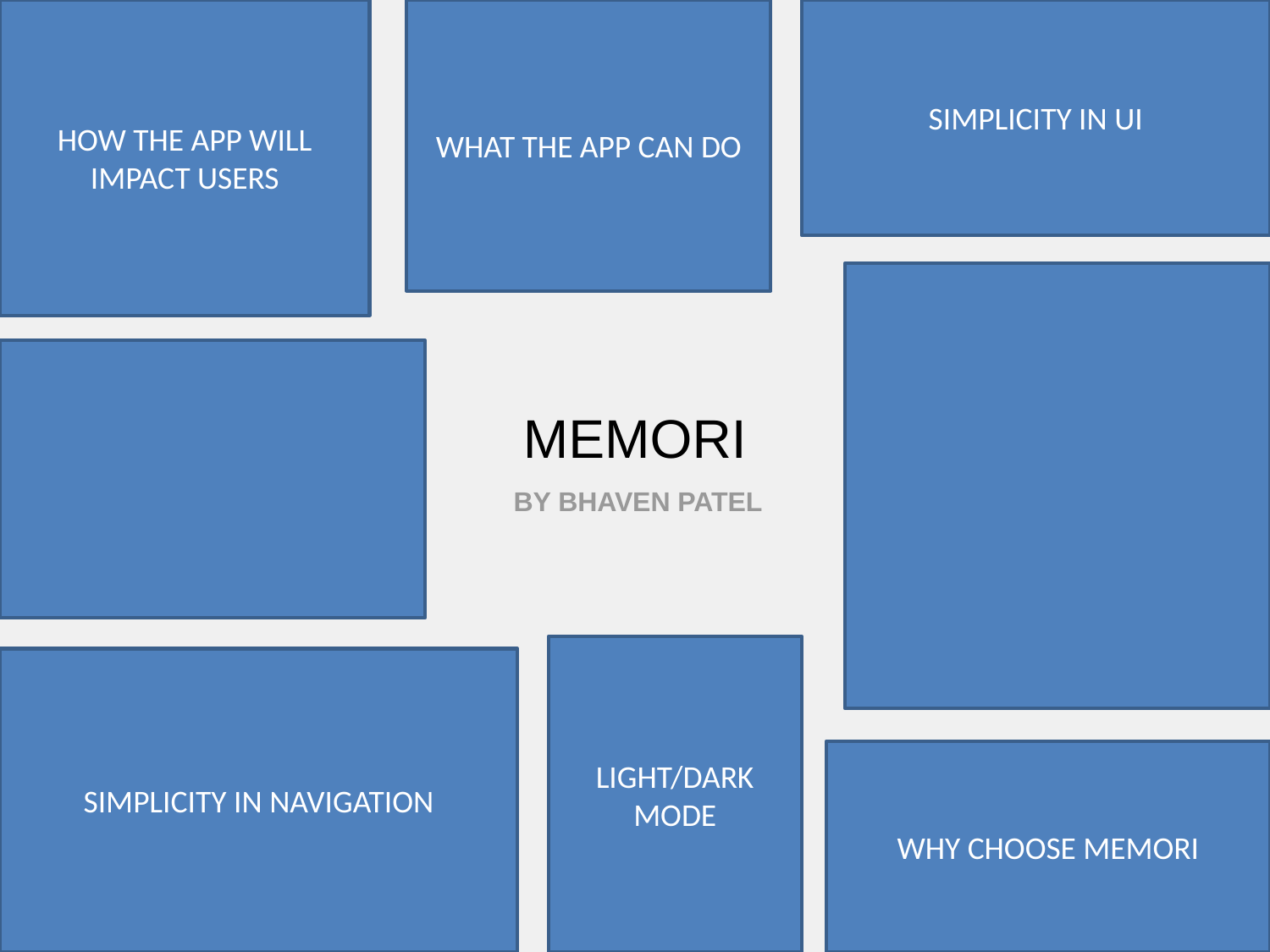

HOW THE APP WILL IMPACT USERS
WHAT THE APP CAN DO
SIMPLICITY IN UI

# MEMORI
BY BHAVEN PATEL
LIGHT/DARK MODE
SIMPLICITY IN NAVIGATION
WHY CHOOSE MEMORI